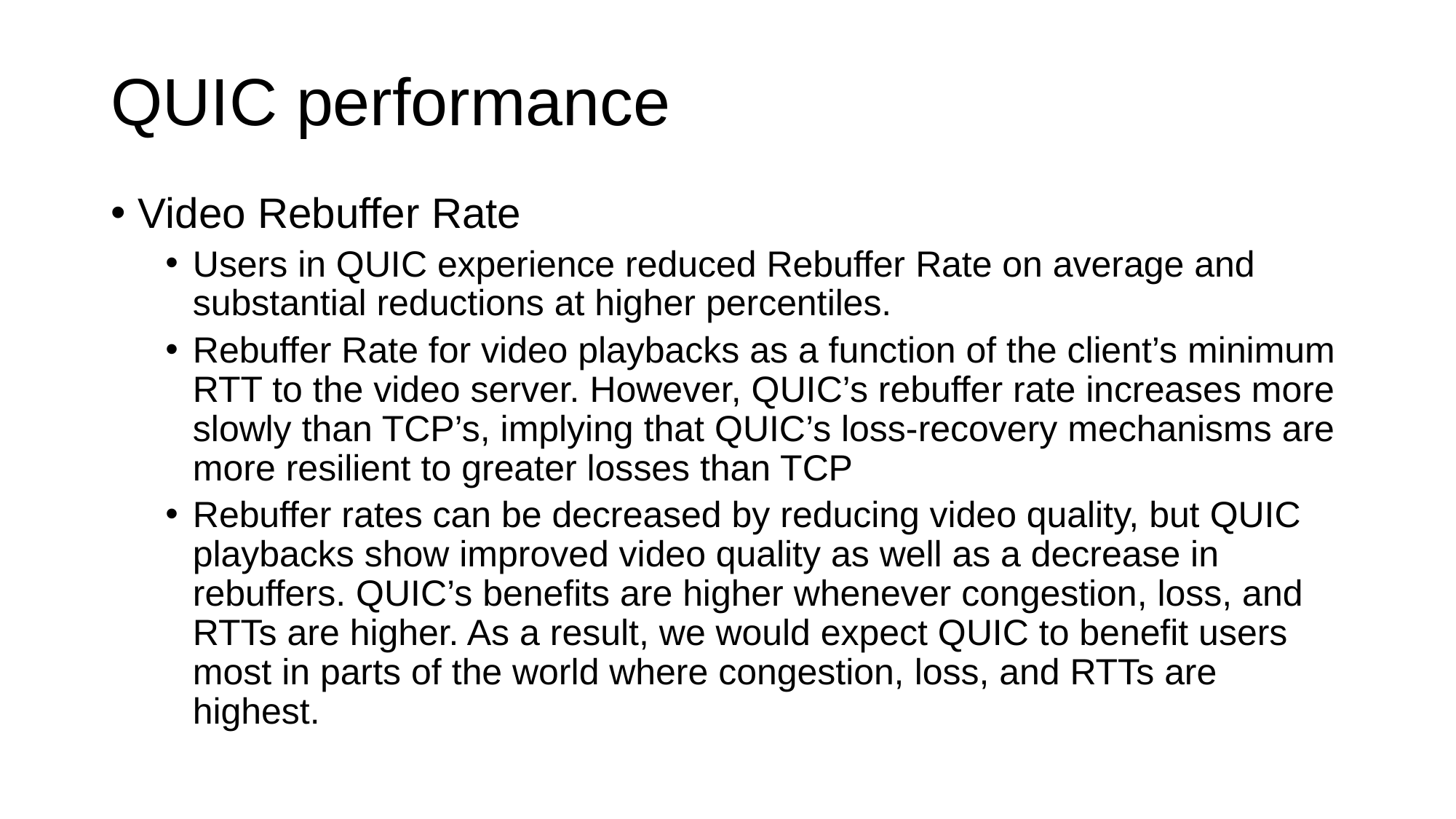

# QUIC performance
Video Rebuffer Rate
Users in QUIC experience reduced Rebuffer Rate on average and substantial reductions at higher percentiles.
Rebuffer Rate for video playbacks as a function of the client’s minimum RTT to the video server. However, QUIC’s rebuffer rate increases more slowly than TCP’s, implying that QUIC’s loss-recovery mechanisms are more resilient to greater losses than TCP
Rebuffer rates can be decreased by reducing video quality, but QUIC playbacks show improved video quality as well as a decrease in rebuffers. QUIC’s benefits are higher whenever congestion, loss, and RTTs are higher. As a result, we would expect QUIC to benefit users most in parts of the world where congestion, loss, and RTTs are highest.